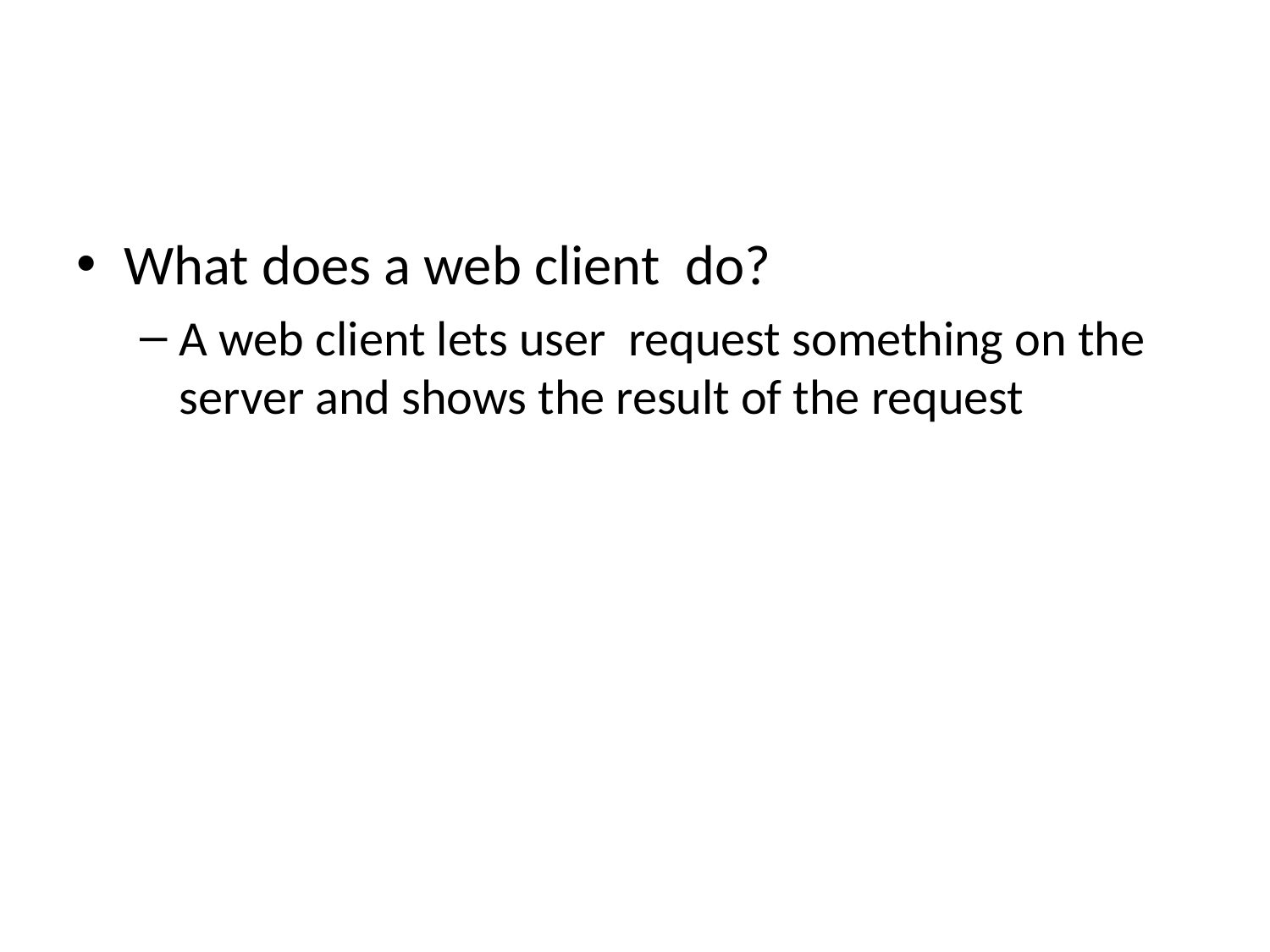

#
What does a web client  do?
A web client lets user  request something on the server and shows the result of the request